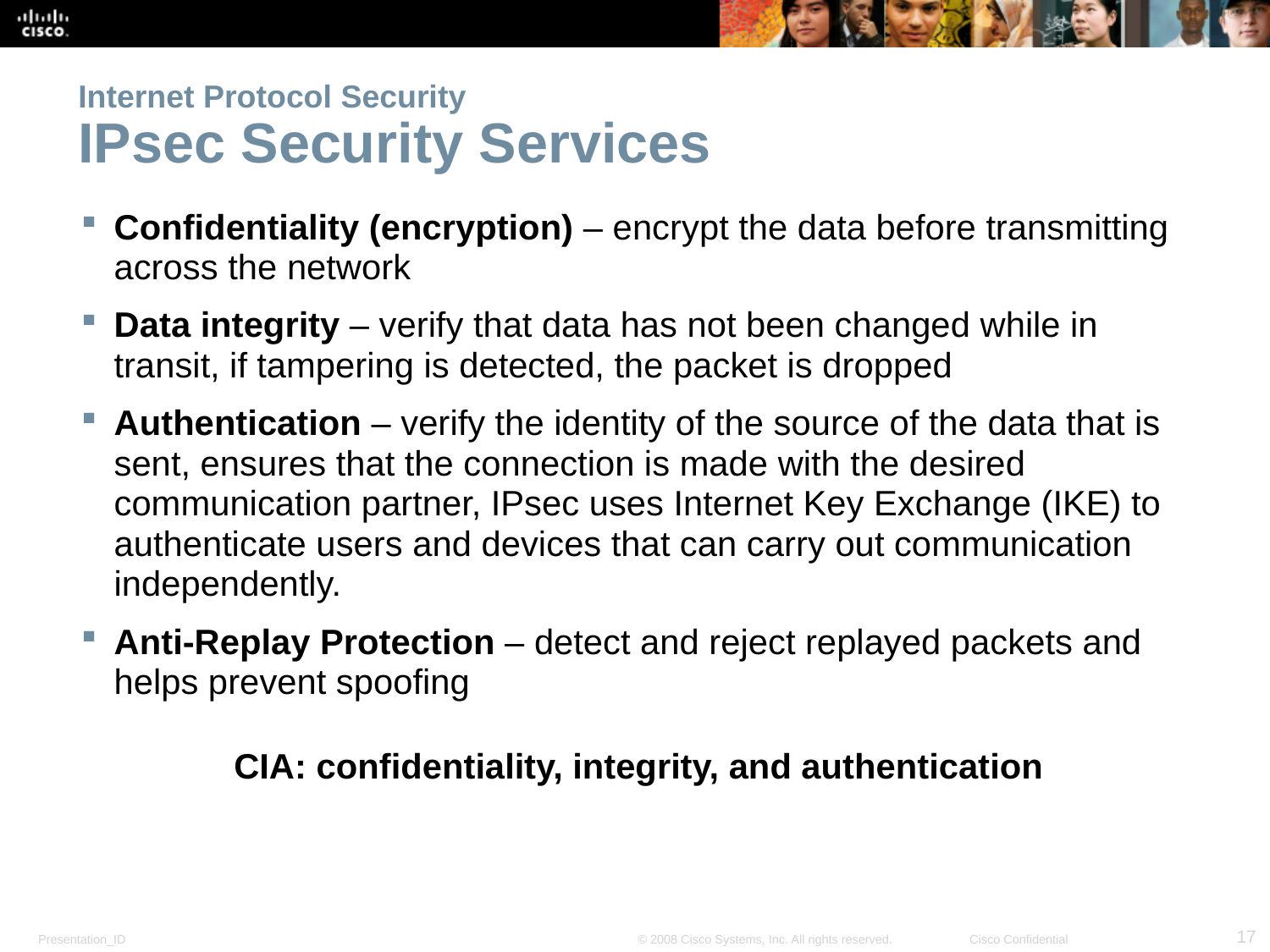

# Internet Protocol Security IPsec Security Services
Confidentiality (encryption) – encrypt the data before transmitting across the network
Data integrity – verify that data has not been changed while in transit, if tampering is detected, the packet is dropped
Authentication – verify the identity of the source of the data that is sent, ensures that the connection is made with the desired communication partner, IPsec uses Internet Key Exchange (IKE) to authenticate users and devices that can carry out communication independently.
Anti-Replay Protection – detect and reject replayed packets and helps prevent spoofing

CIA: confidentiality, integrity, and authentication